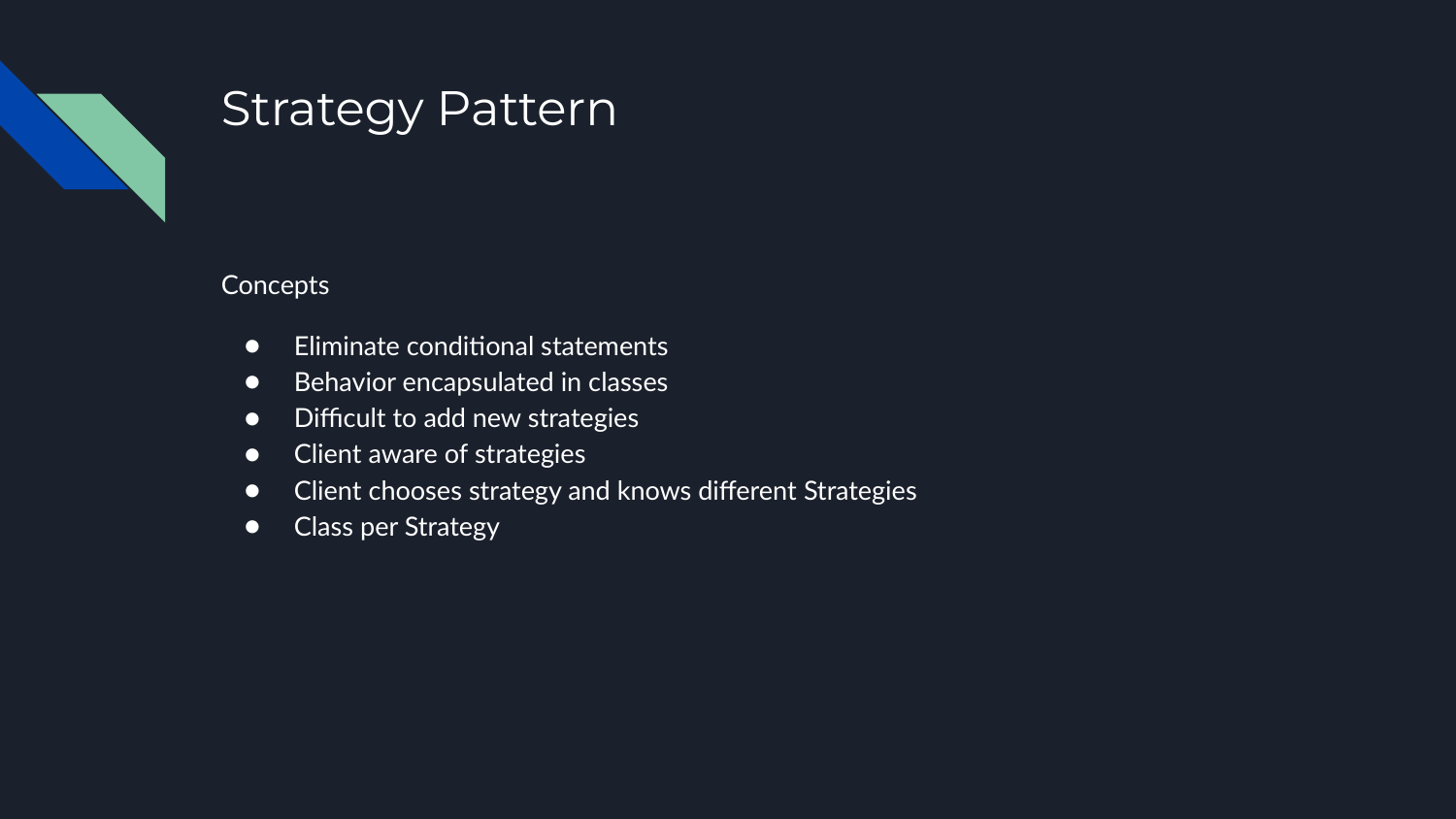

# Strategy Pattern
Concepts
Eliminate conditional statements
Behavior encapsulated in classes
Difficult to add new strategies
Client aware of strategies
Client chooses strategy and knows different Strategies
Class per Strategy